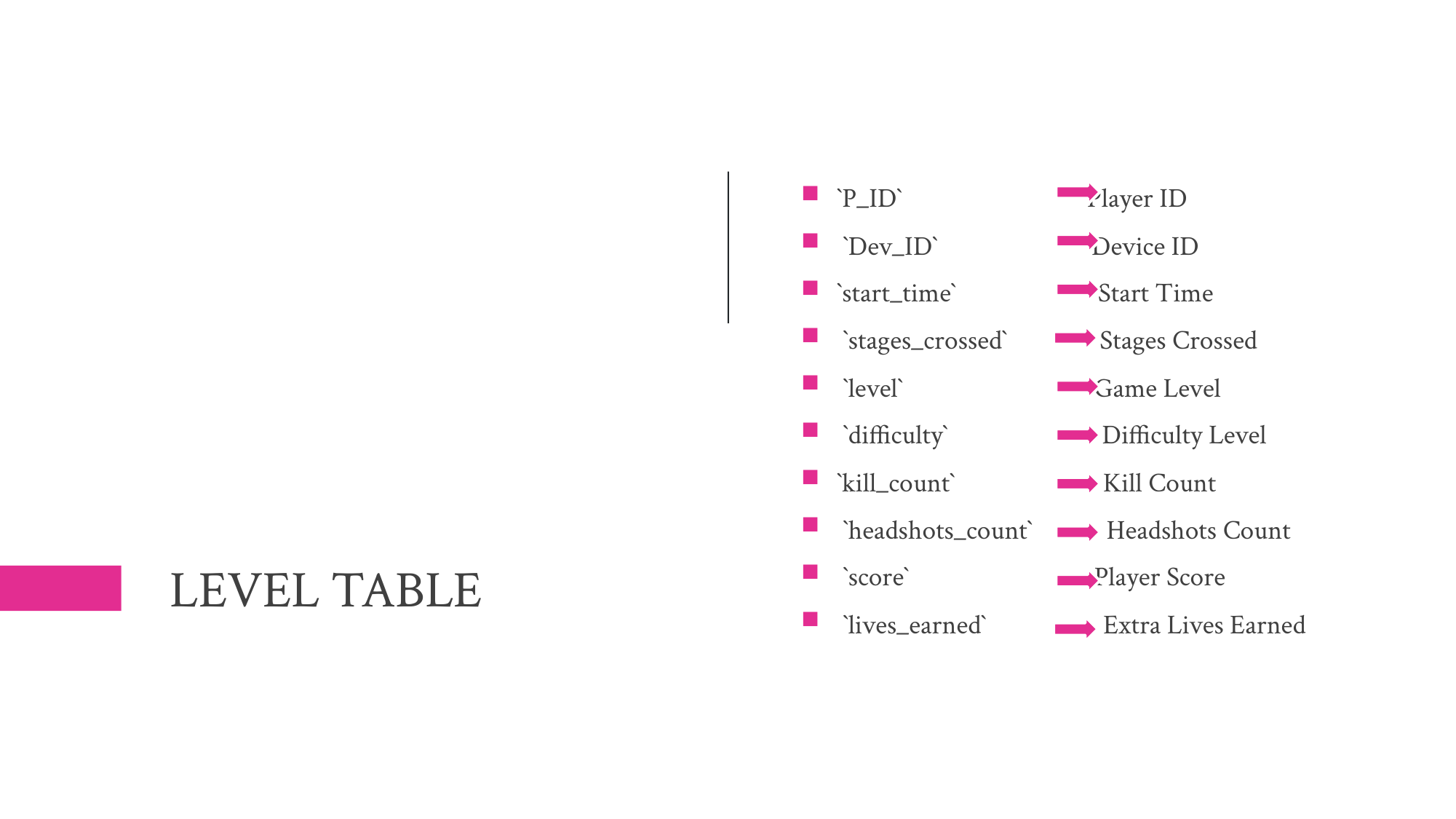

`P_ID`                              Player ID
 `Dev_ID`                         Device ID
`start_time`                       Start Time
 `stages_crossed`               Stages Crossed
 `level`                               Game Level
 `difficulty`                         Difficulty Level
`kill_count`                        Kill Count
 `headshots_count`            Headshots Count
 `score`                              Player Score
 `lives_earned`                   Extra Lives Earned

# Level table